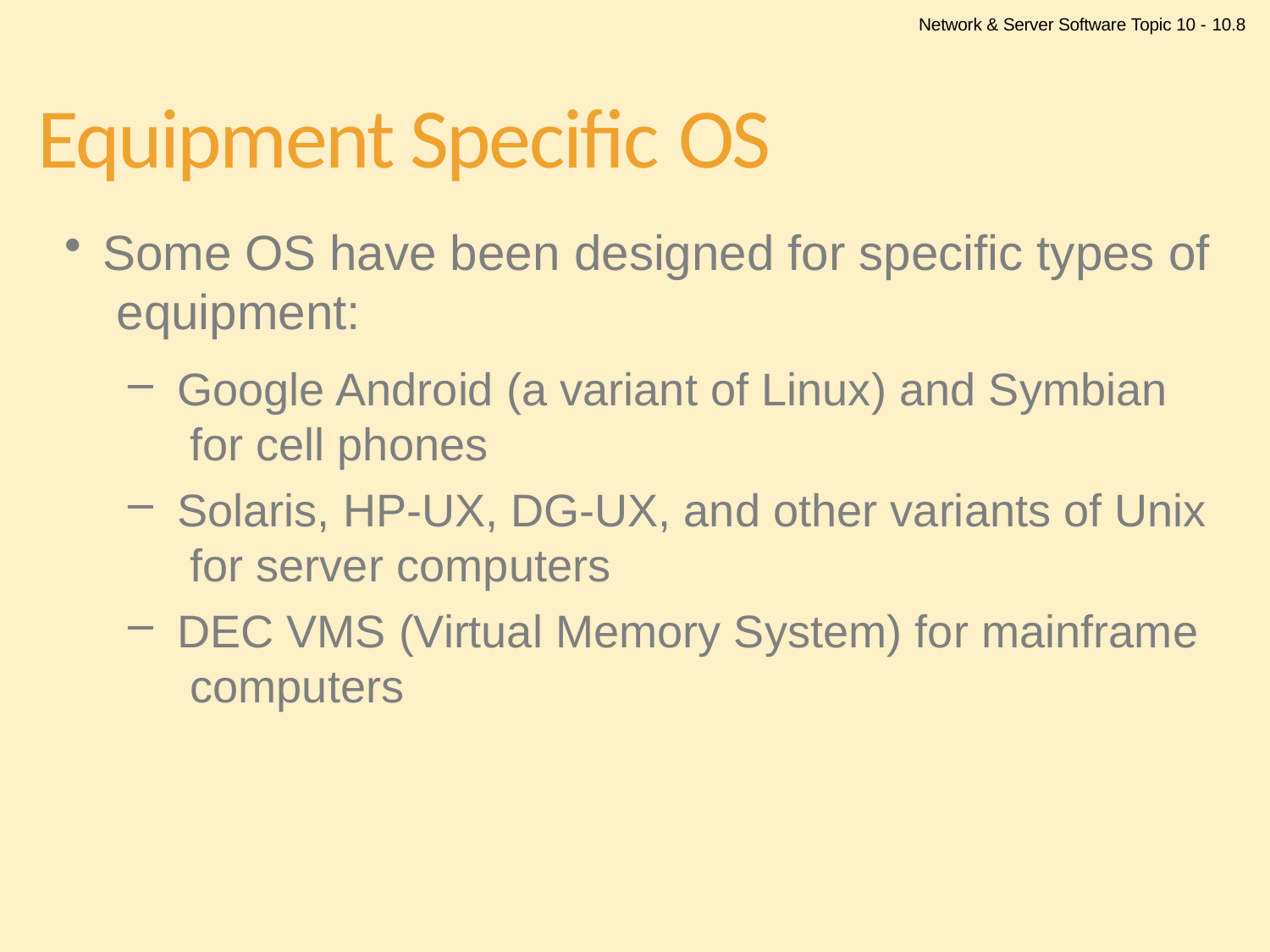

Network & Server Software Topic 10 - 10.8
# Equipment Specific OS
Some OS have been designed for specific types of  equipment:
Google Android (a variant of Linux) and Symbian  for cell phones
Solaris, HP-UX, DG-UX, and other variants of Unix  for server computers
DEC VMS (Virtual Memory System) for mainframe  computers